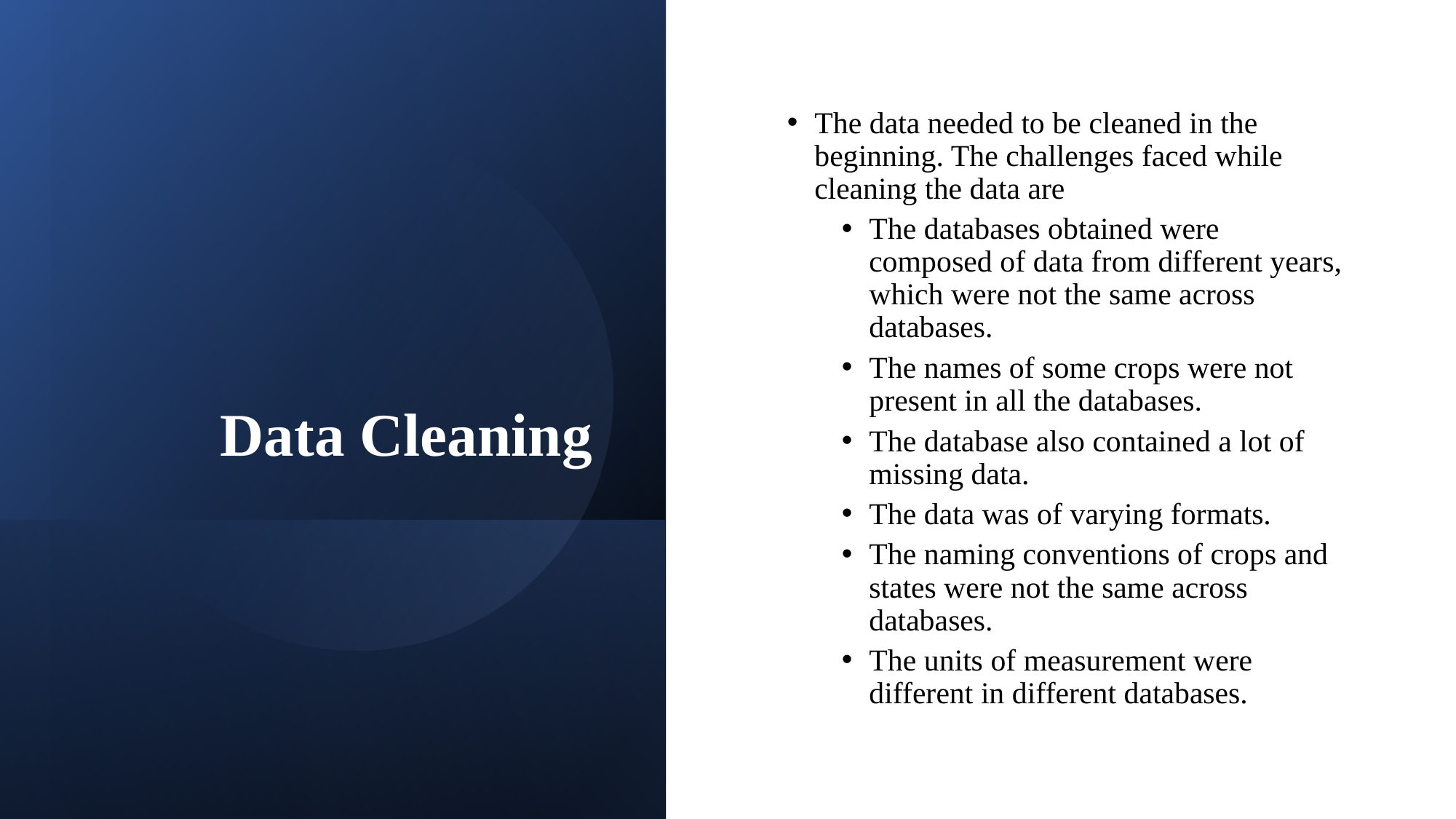

# Data Cleaning

The data needed to be cleaned in the beginning. The challenges faced while cleaning the data are
The databases obtained were composed of data from different years, which were not the same across databases.
The names of some crops were not present in all the databases.
The database also contained a lot of missing data.
The data was of varying formats.
The naming conventions of crops and states were not the same across databases.
The units of measurement were different in different databases.